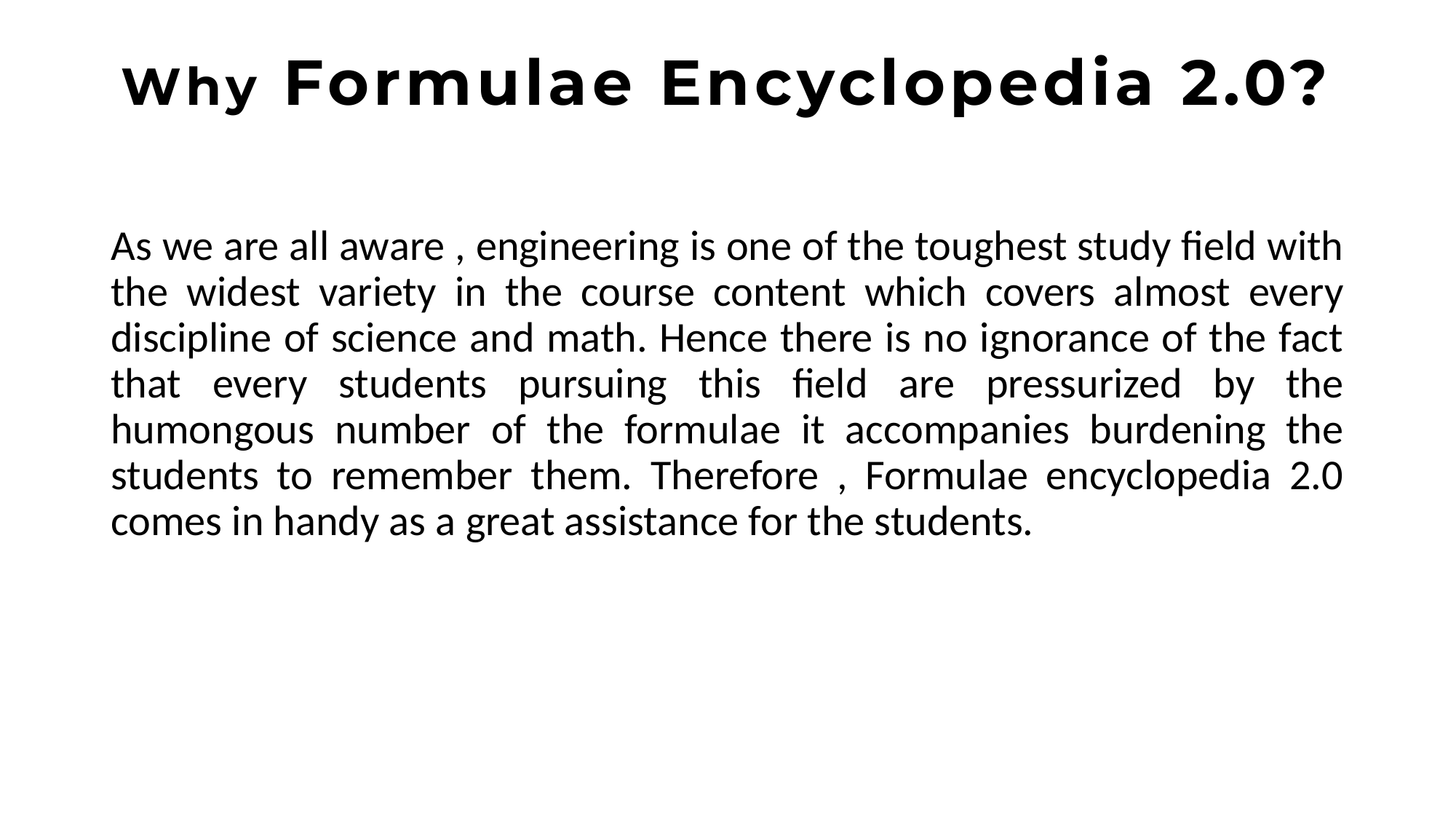

# Why Formulae Encyclopedia 2.0?
As we are all aware , engineering is one of the toughest study field with the widest variety in the course content which covers almost every discipline of science and math. Hence there is no ignorance of the fact that every students pursuing this field are pressurized by the humongous number of the formulae it accompanies burdening the students to remember them. Therefore , Formulae encyclopedia 2.0 comes in handy as a great assistance for the students.